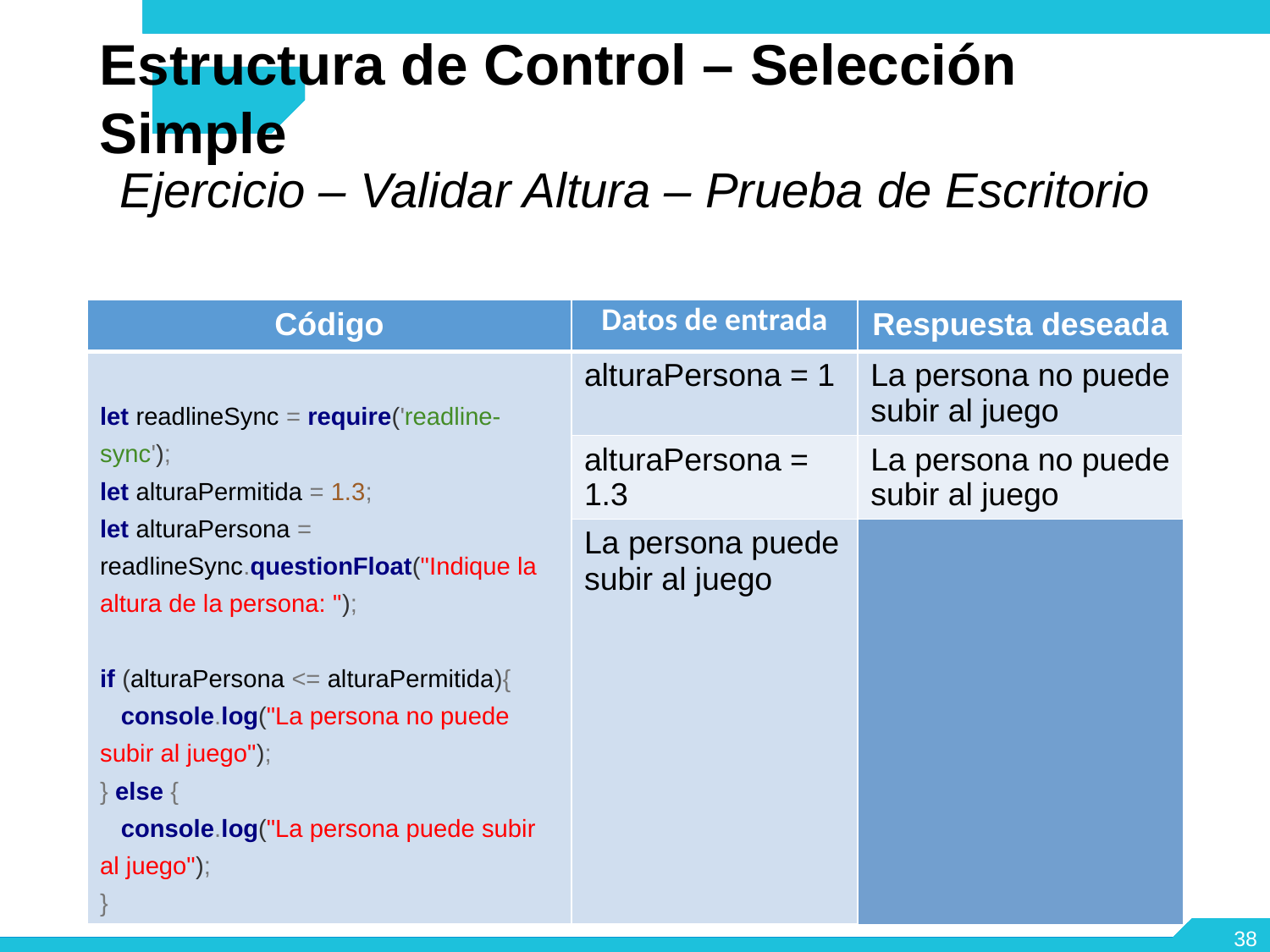

Estructura de Control – Selección Simple
Ejercicio – Validar Altura – Prueba de Escritorio
| Código | Datos de entrada | Respuesta deseada |
| --- | --- | --- |
| let readlineSync = require('readline-sync'); let alturaPermitida = 1.3; let alturaPersona = readlineSync.questionFloat("Indique la altura de la persona: "); if (alturaPersona <= alturaPermitida){ console.log("La persona no puede subir al juego"); } else { console.log("La persona puede subir al juego"); } | alturaPersona = 1 | La persona no puede subir al juego |
|  | alturaPersona = 1.3 | La persona no puede subir al juego |
| alturaPersona = 1.7 | La persona puede subir al juego |
38